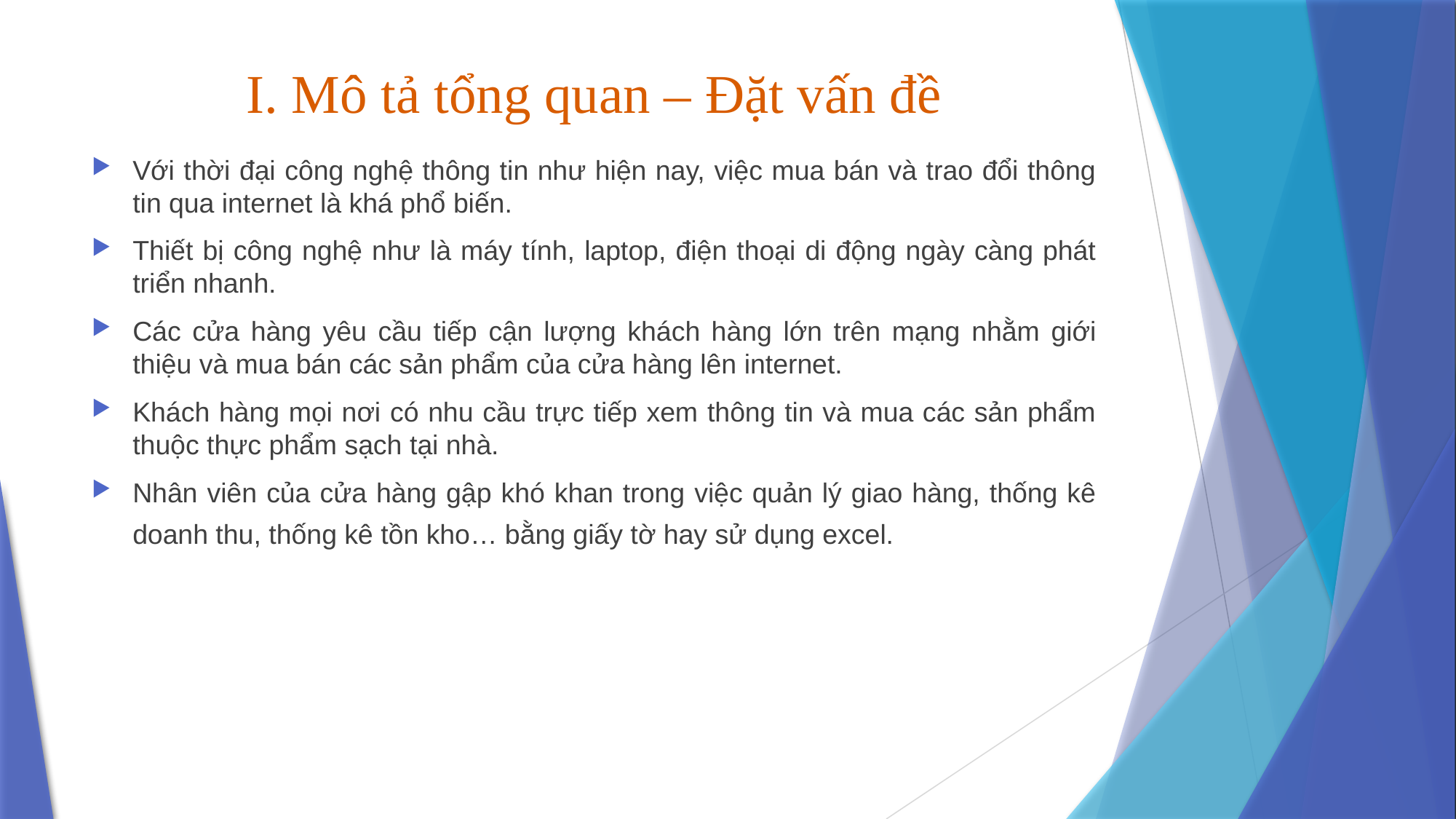

# I. Mô tả tổng quan – Đặt vấn đề
Với thời đại công nghệ thông tin như hiện nay, việc mua bán và trao đổi thông tin qua internet là khá phổ biến.
Thiết bị công nghệ như là máy tính, laptop, điện thoại di động ngày càng phát triển nhanh.
Các cửa hàng yêu cầu tiếp cận lượng khách hàng lớn trên mạng nhằm giới thiệu và mua bán các sản phẩm của cửa hàng lên internet.
Khách hàng mọi nơi có nhu cầu trực tiếp xem thông tin và mua các sản phẩm thuộc thực phẩm sạch tại nhà.
Nhân viên của cửa hàng gập khó khan trong việc quản lý giao hàng, thống kê doanh thu, thống kê tồn kho… bằng giấy tờ hay sử dụng excel.